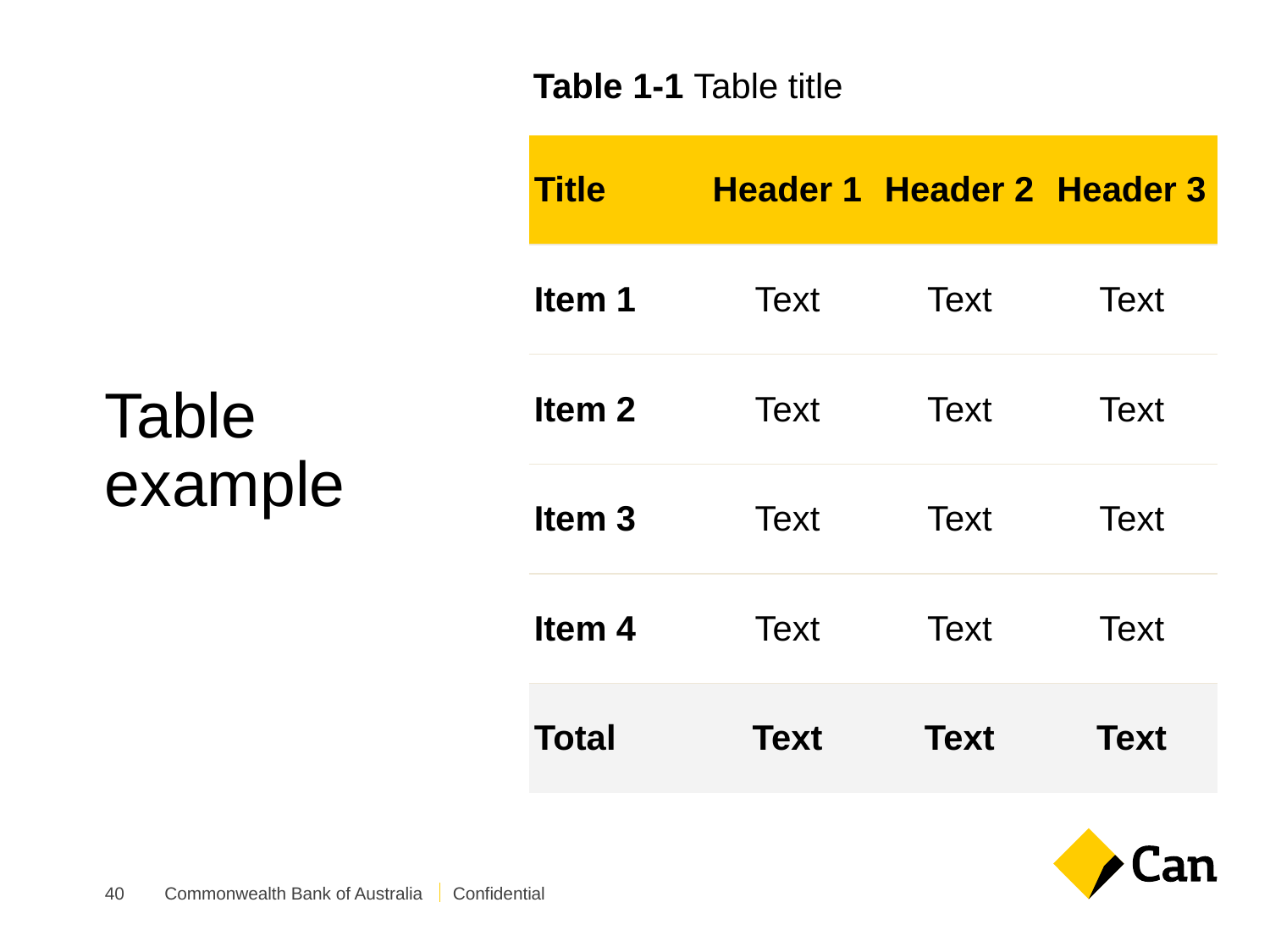

Table 1-1 Table title
| Title | Header 1 | Header 2 | Header 3 |
| --- | --- | --- | --- |
| Item 1 | Text | Text | Text |
| Item 2 | Text | Text | Text |
| Item 3 | Text | Text | Text |
| Item 4 | Text | Text | Text |
| Total | Text | Text | Text |

# Table example
40